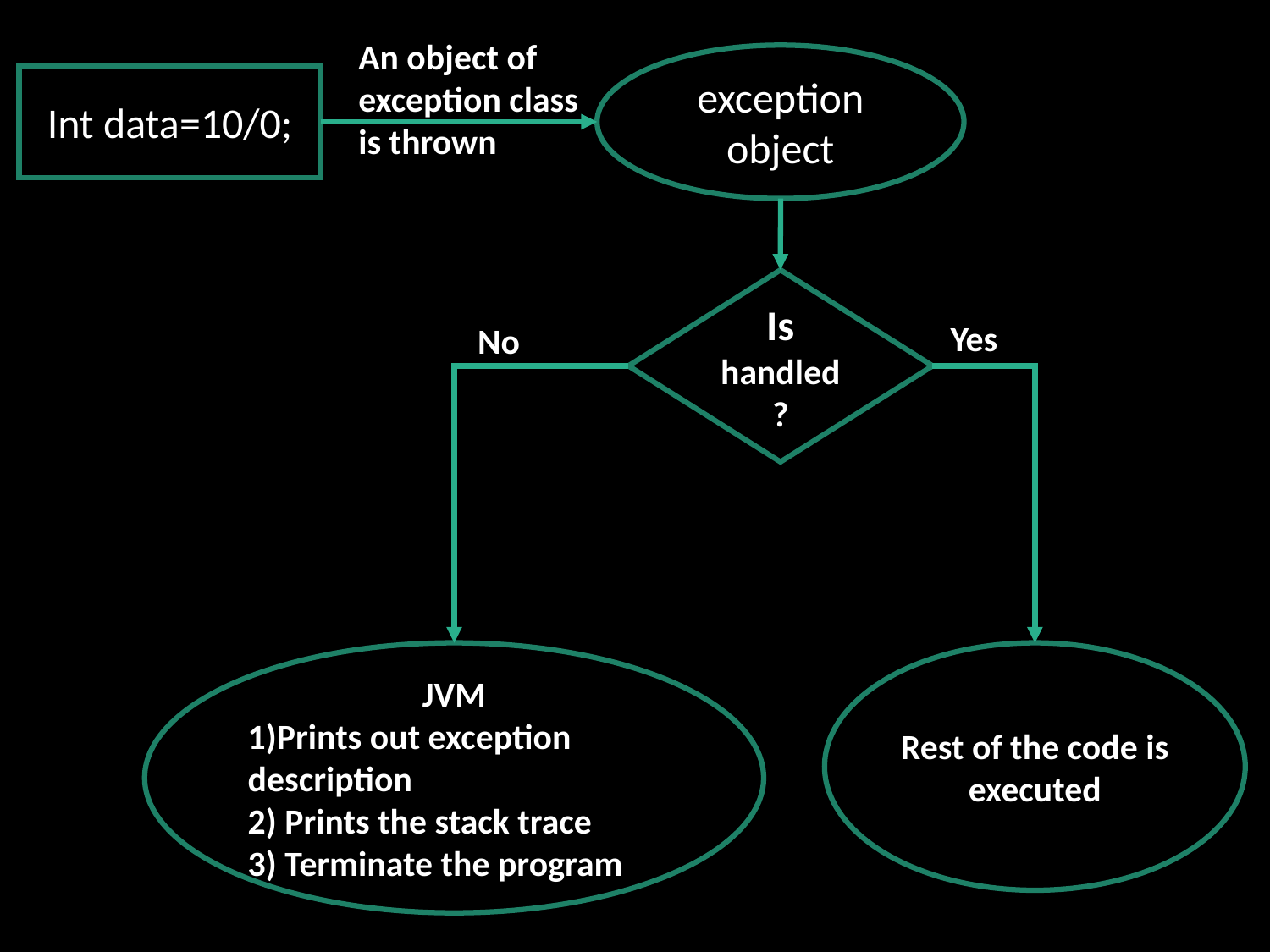

An object of exception class is thrown
exception object
Int data=10/0;
Is handled?
Yes
No
JVM
1)Prints out exception description
2) Prints the stack trace
3) Terminate the program
Rest of the code is executed